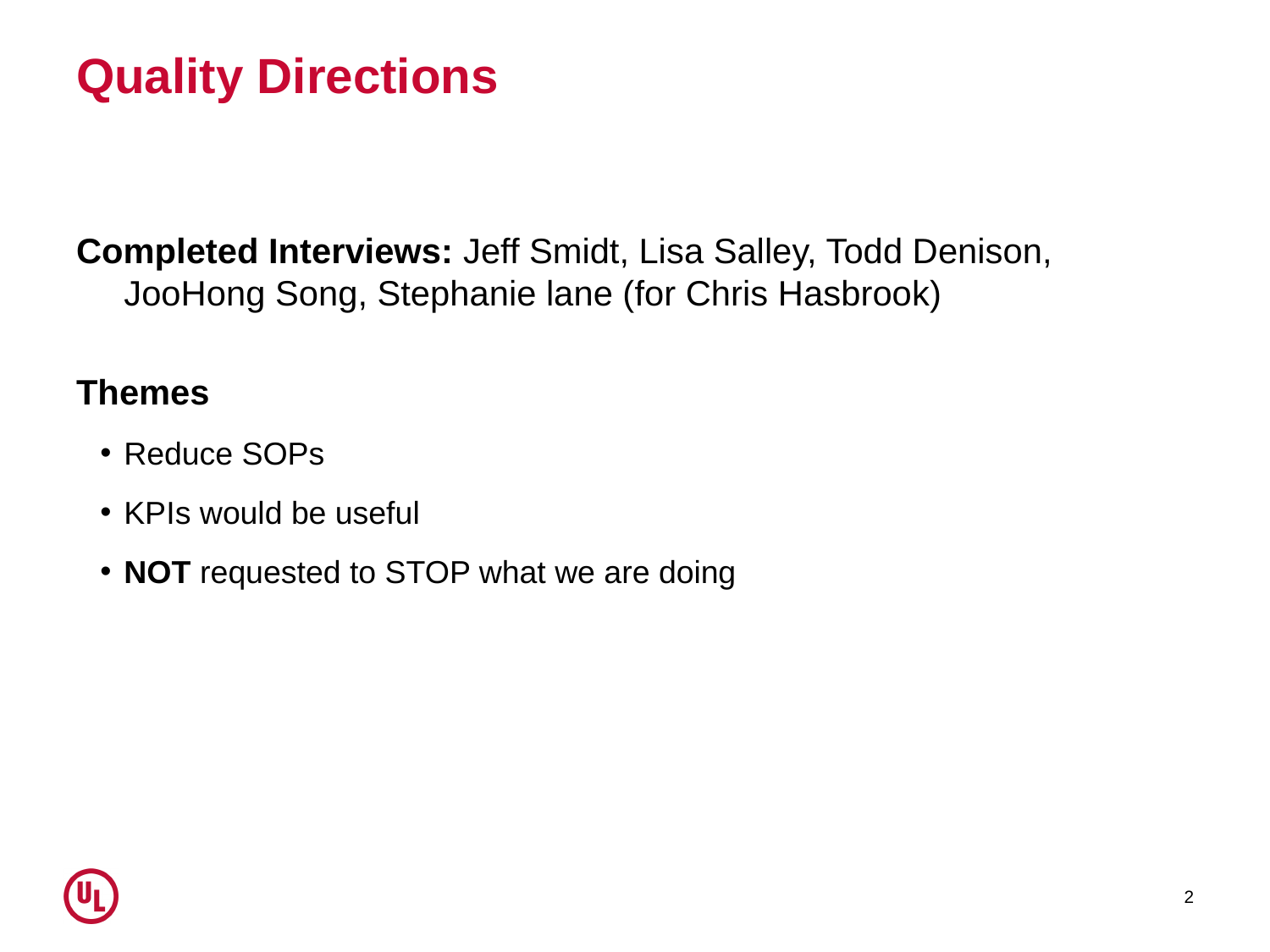

# Quality Directions
Completed Interviews: Jeff Smidt, Lisa Salley, Todd Denison, JooHong Song, Stephanie lane (for Chris Hasbrook)

Themes
Reduce SOPs
KPIs would be useful
NOT requested to STOP what we are doing

2